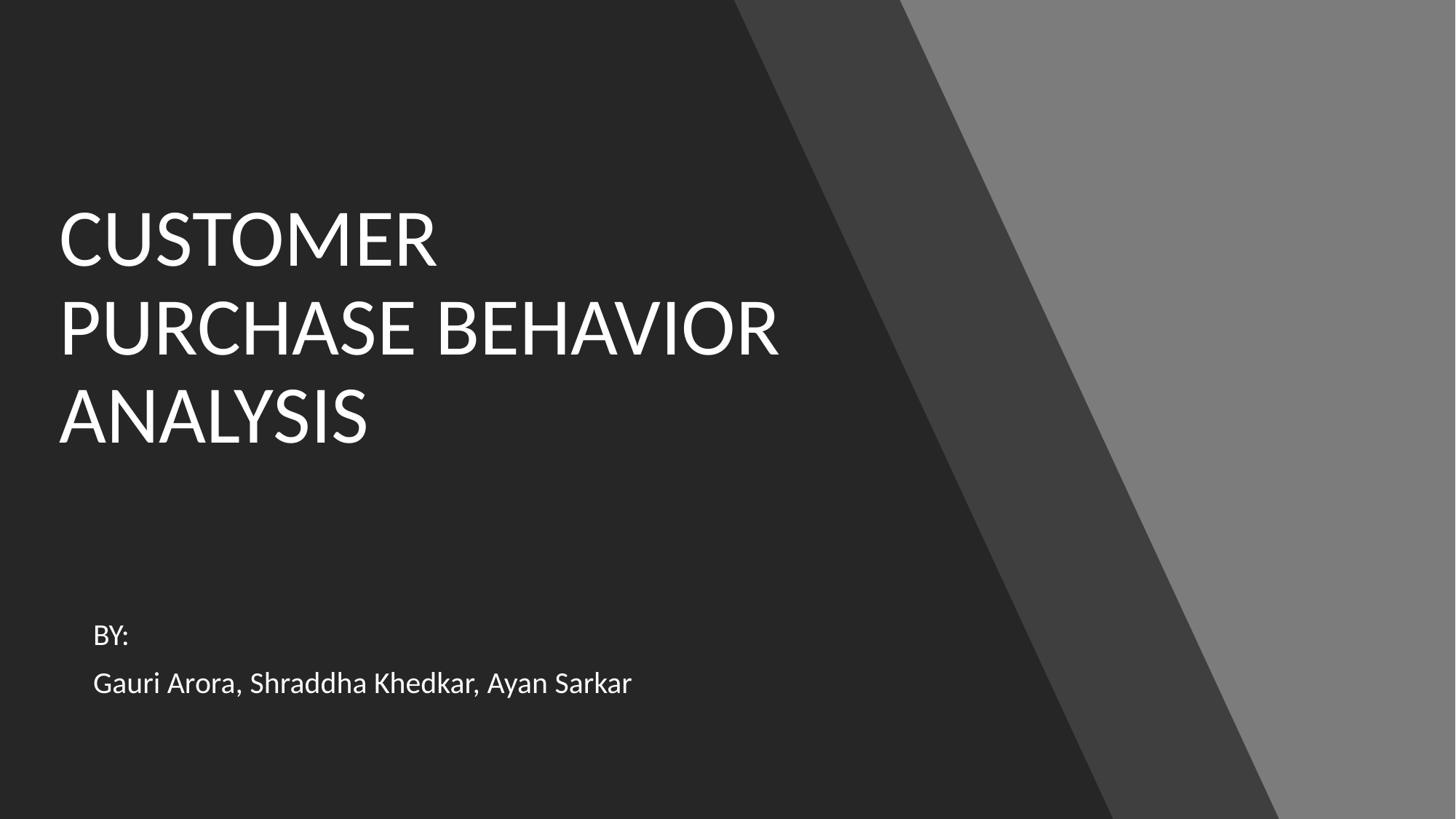

# CUSTOMER PURCHASE BEHAVIOR ANALYSIS
BY:
Gauri Arora, Shraddha Khedkar, Ayan Sarkar